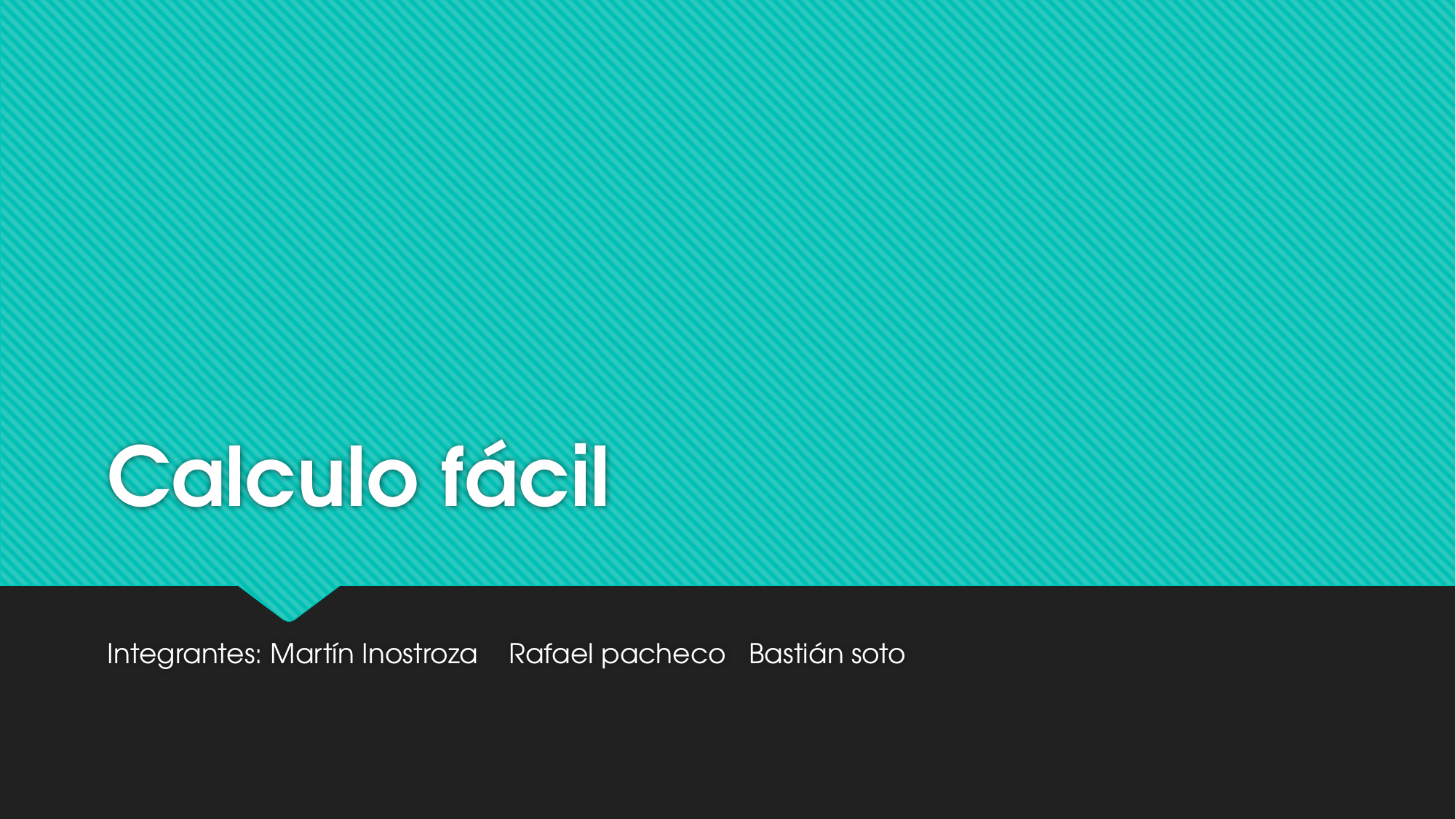

# Calculo fácil
Integrantes: Martín Inostroza    Rafael pacheco   Bastián soto